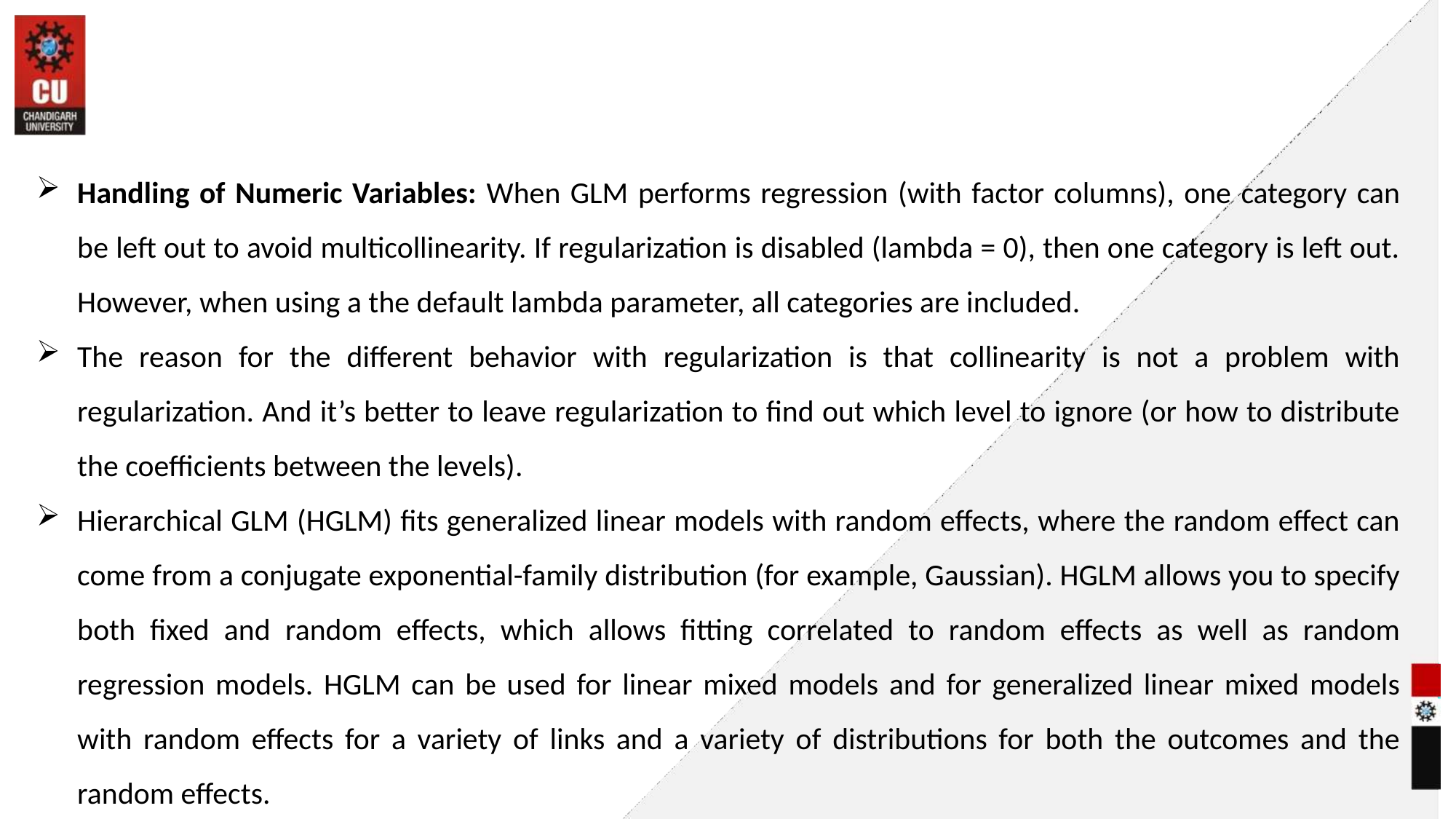

#
Handling of Numeric Variables: When GLM performs regression (with factor columns), one category can be left out to avoid multicollinearity. If regularization is disabled (lambda = 0), then one category is left out. However, when using a the default lambda parameter, all categories are included.
The reason for the different behavior with regularization is that collinearity is not a problem with regularization. And it’s better to leave regularization to find out which level to ignore (or how to distribute the coefficients between the levels).
Hierarchical GLM (HGLM) fits generalized linear models with random effects, where the random effect can come from a conjugate exponential-family distribution (for example, Gaussian). HGLM allows you to specify both fixed and random effects, which allows fitting correlated to random effects as well as random regression models. HGLM can be used for linear mixed models and for generalized linear mixed models with random effects for a variety of links and a variety of distributions for both the outcomes and the random effects.